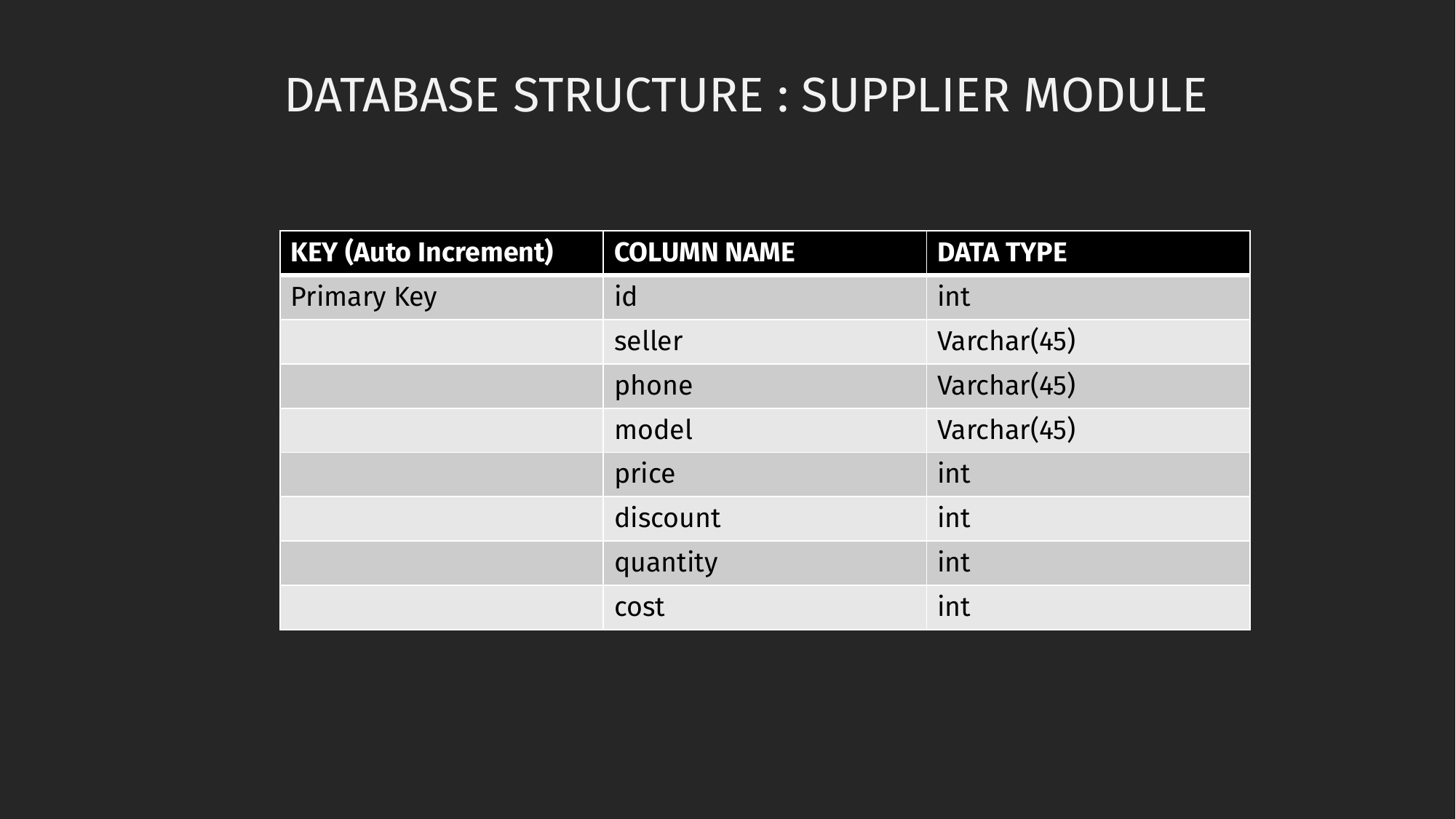

DATABASE STRUCTURE : SUPPLIER MODULE
| KEY (Auto Increment) | COLUMN NAME | DATA TYPE |
| --- | --- | --- |
| Primary Key | id | int |
|  | seller | Varchar(45) |
|  | phone | Varchar(45) |
|  | model | Varchar(45) |
|  | price | int |
|  | discount | int |
|  | quantity | int |
|  | cost | int |